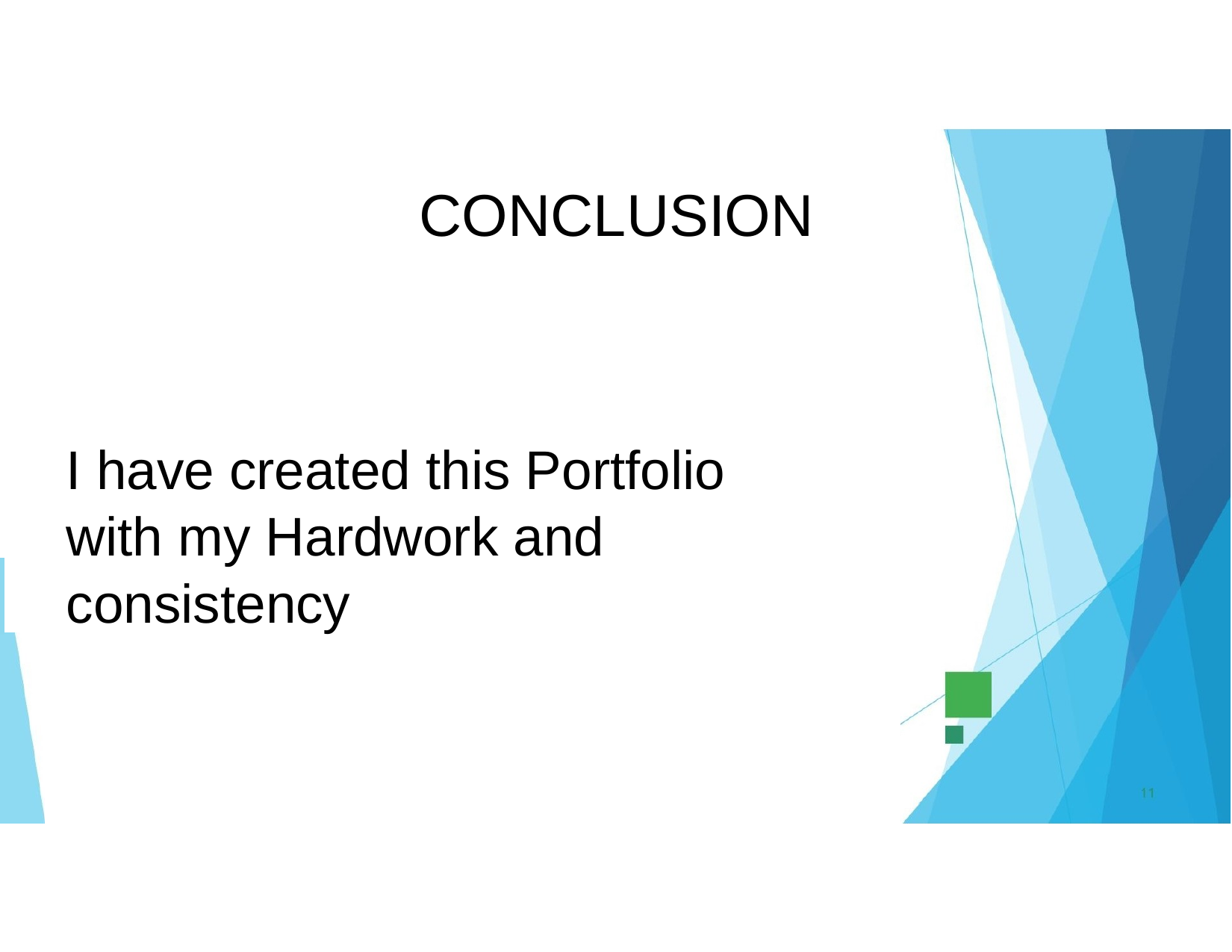

# CONCLUSION

I have created this Portfolio with my Hardwork and
consistency